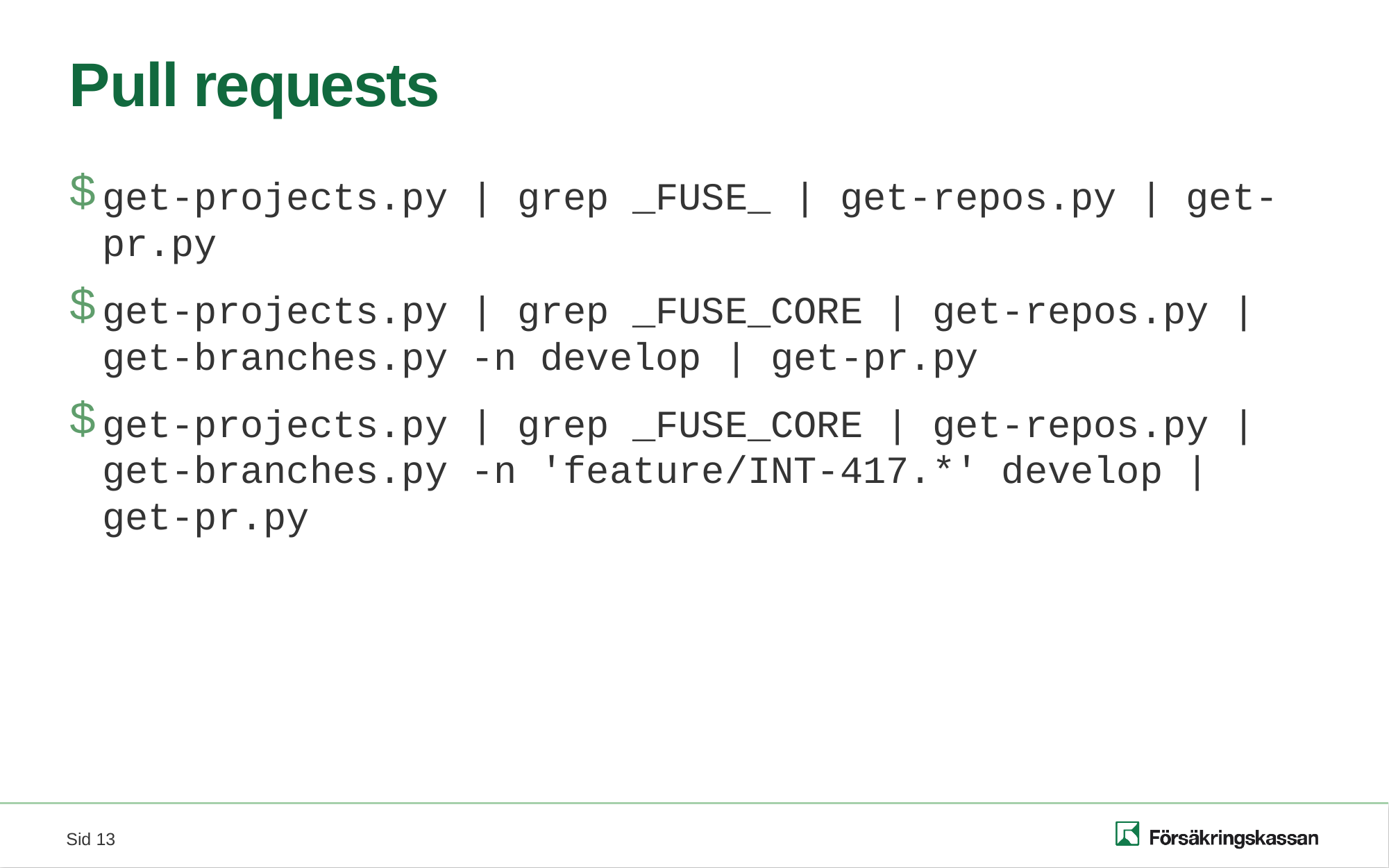

# Pull requests
get-projects.py | grep _FUSE_ | get-repos.py | get-pr.py
get-projects.py | grep _FUSE_CORE | get-repos.py | get-branches.py -n develop | get-pr.py
get-projects.py | grep _FUSE_CORE | get-repos.py | get-branches.py -n 'feature/INT-417.*' develop | get-pr.py